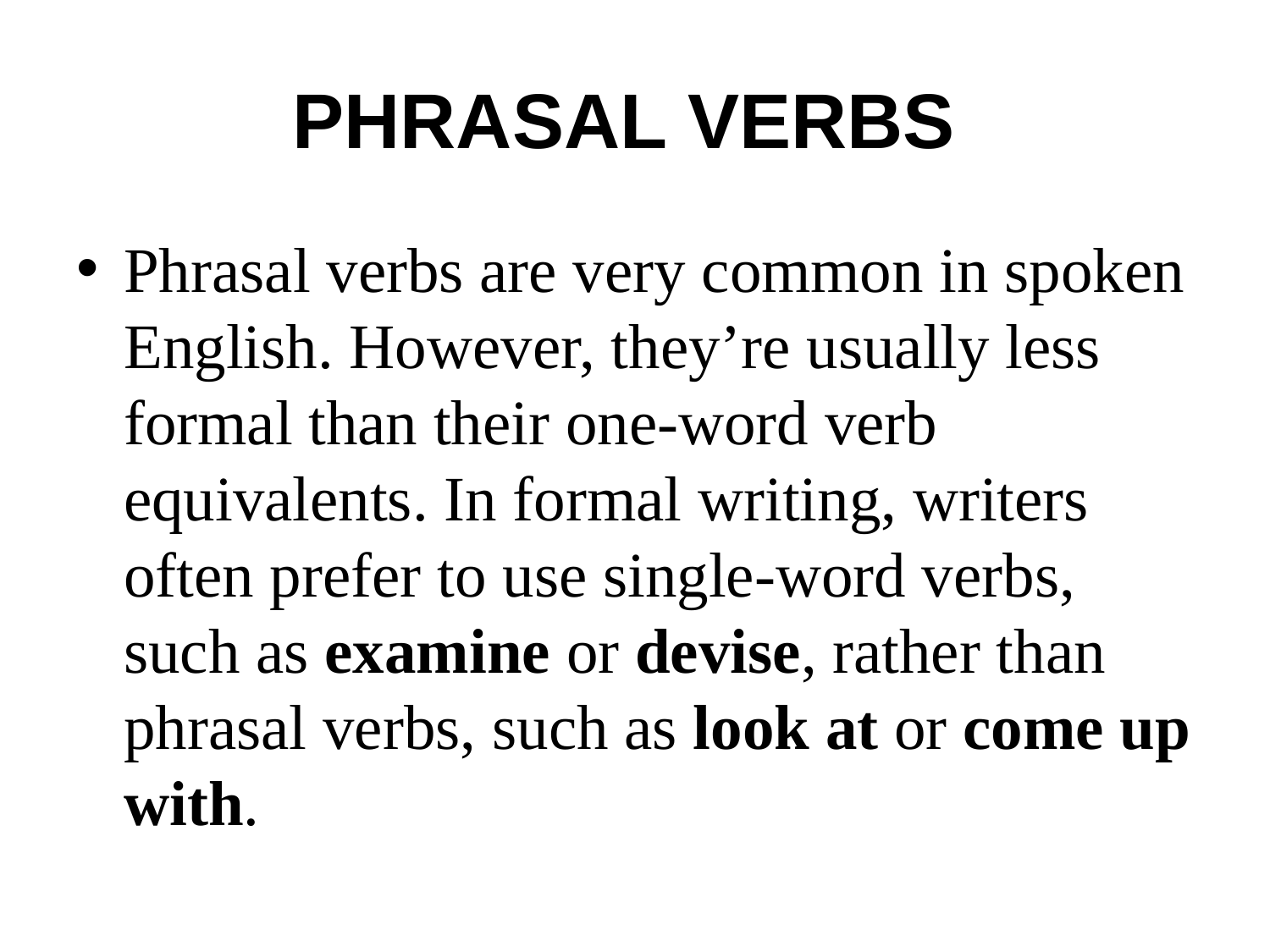

# PHRASAL VERBS
Phrasal verbs are very common in spoken English. However, they’re usually less formal than their one-word verb equivalents. In formal writing, writers often prefer to use single-word verbs, such as examine or devise, rather than phrasal verbs, such as look at or come up with.